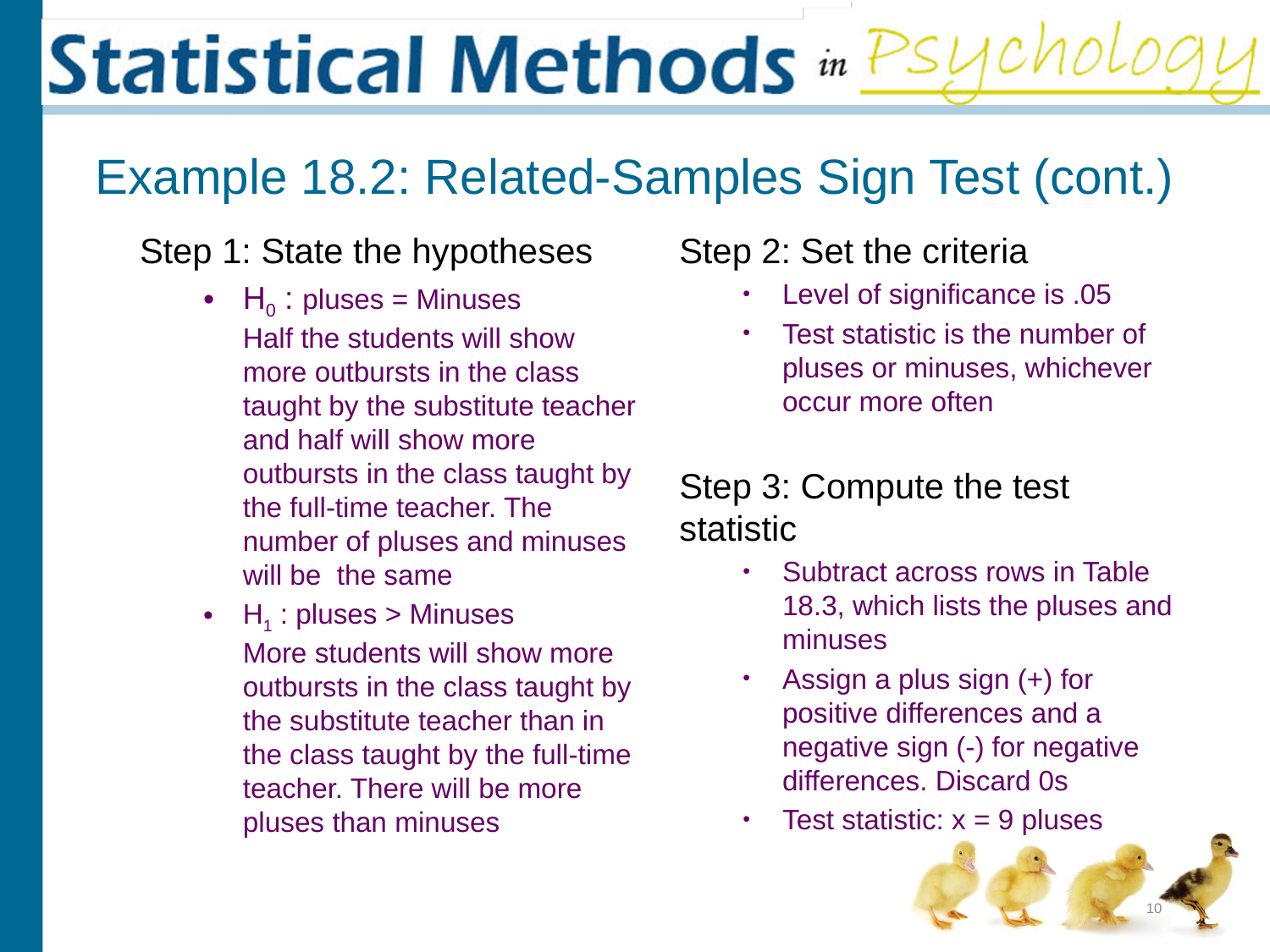

# Example 18.2: Related-Samples Sign Test (cont.)
Step 1: State the hypotheses
H0 : pluses = Minuses          Half the students will show more outbursts in the class taught by the substitute teacher and half will show more outbursts in the class taught by the full-time teacher. The number of pluses and minuses will be  the same
H1 : pluses > Minuses         More students will show more outbursts in the class taught by the substitute teacher than in the class taught by the full-time teacher. There will be more pluses than minuses
Step 2: Set the criteria
Level of significance is .05
Test statistic is the number of pluses or minuses, whichever occur more often

Step 3: Compute the test statistic
Subtract across rows in Table 18.3, which lists the pluses and minuses
Assign a plus sign (+) for positive differences and a negative sign (-) for negative differences. Discard 0s
Test statistic: x = 9 pluses
10